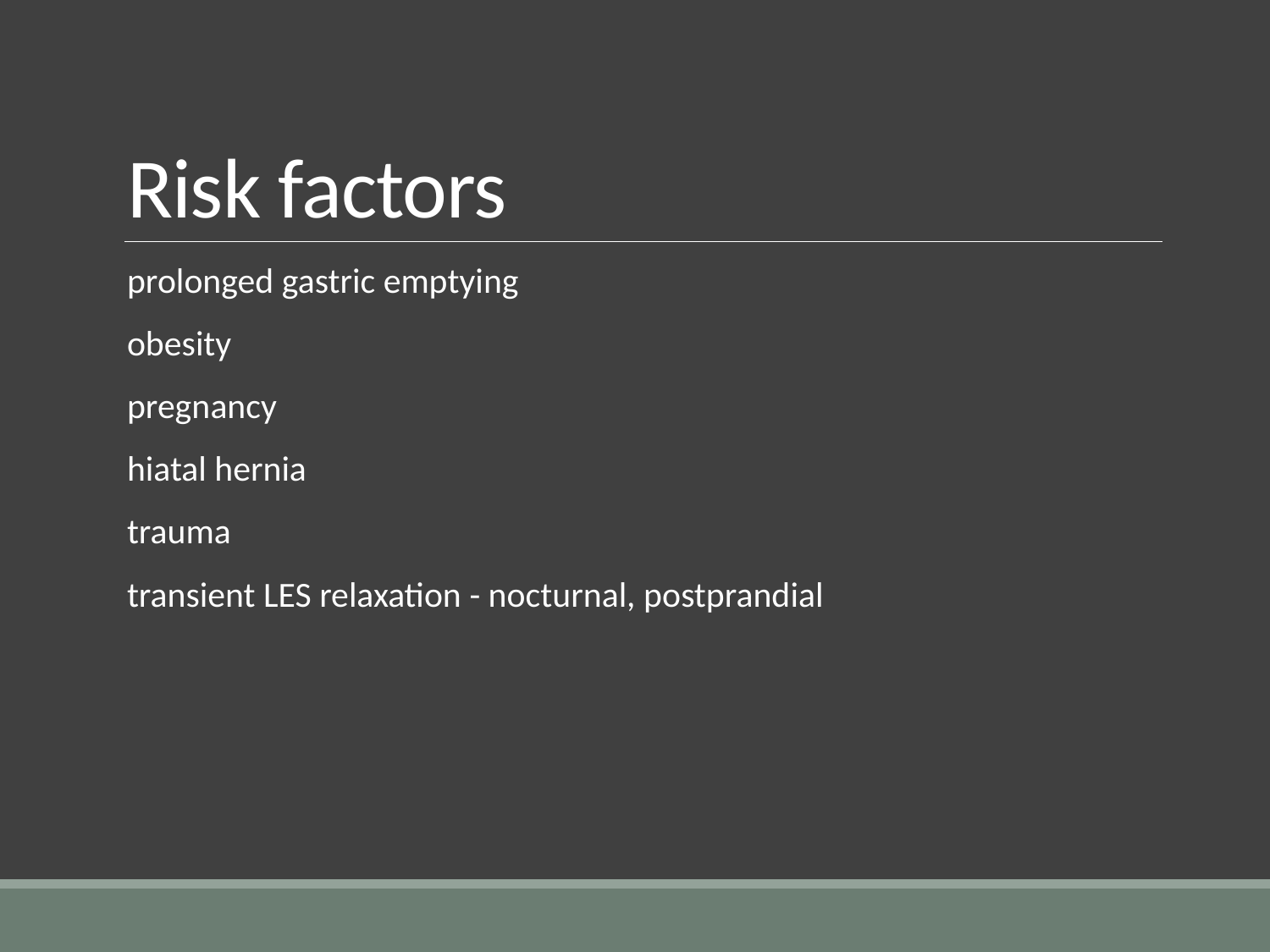

# Risk factors
prolonged gastric emptying
obesity
pregnancy
hiatal hernia
trauma
transient LES relaxation - nocturnal, postprandial